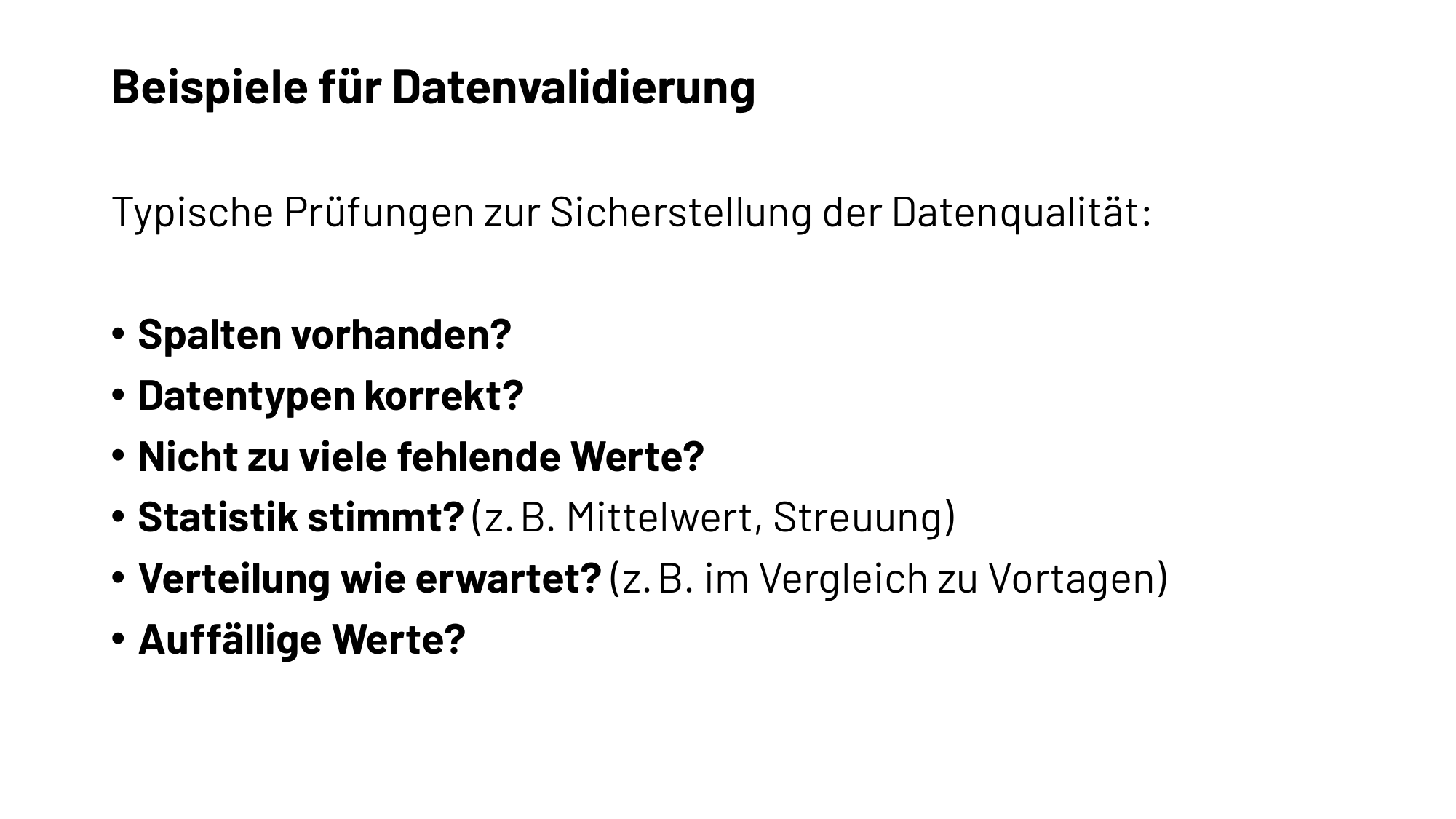

Beispiele für Datenvalidierung

Typische Prüfungen zur Sicherstellung der Datenqualität:

Spalten vorhanden?
Datentypen korrekt?
Nicht zu viele fehlende Werte?
Statistik stimmt? (z. B. Mittelwert, Streuung)
Verteilung wie erwartet? (z. B. im Vergleich zu Vortagen)
Auffällige Werte?